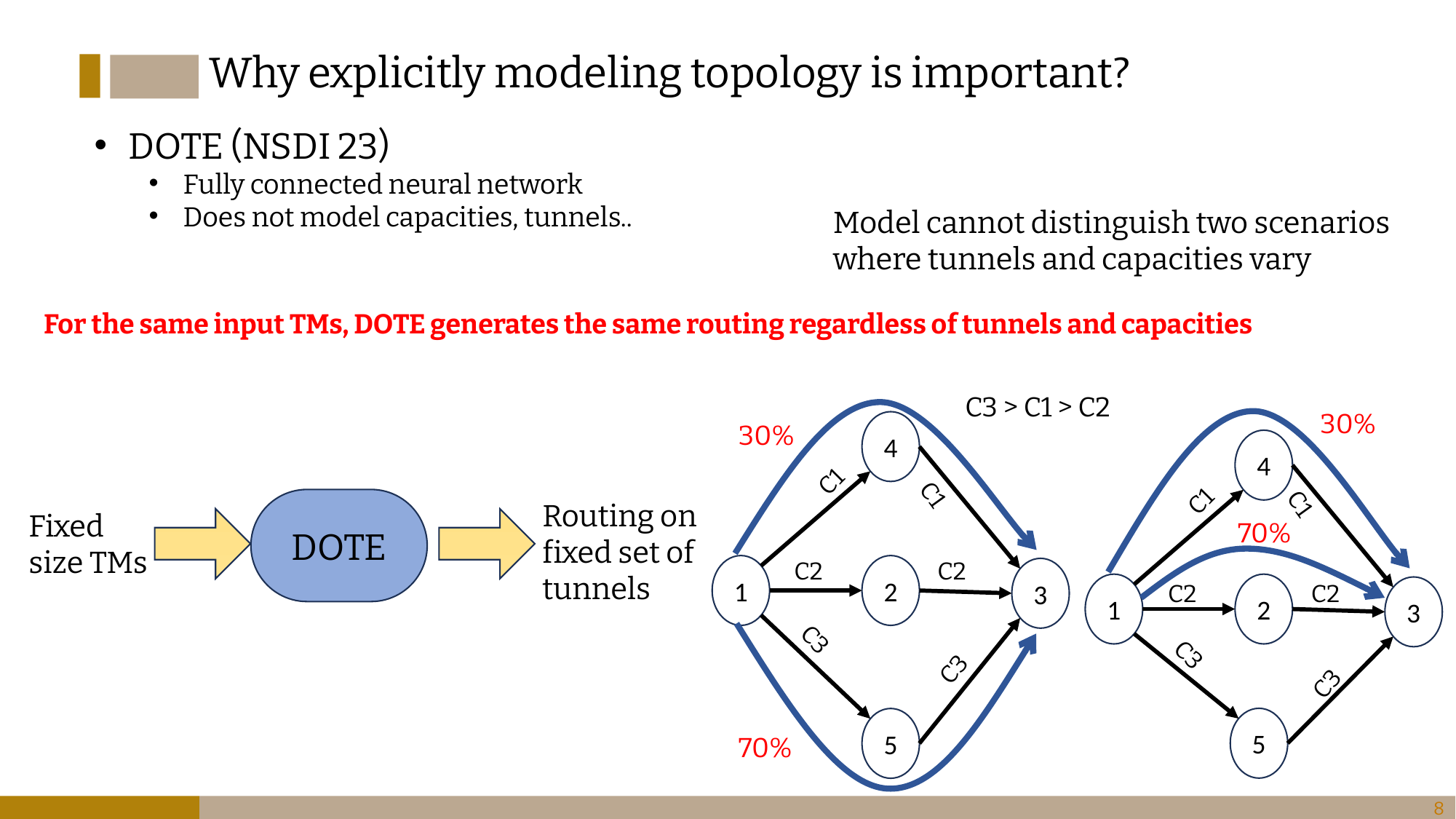

Why explicitly modeling topology is important?
DOTE (NSDI 23)
Fully connected neural network
Does not model capacities, tunnels..
Model cannot distinguish two scenarios where tunnels and capacities vary
For the same input TMs, DOTE generates the same routing regardless of tunnels and capacities
C3 > C1 > C2
30%

4

1
2
3
5
C1
C1
70%
C2
C2
C3
C3

4
1
2
3

5
30%
C1
C1
70%
C2
C2
C3
C3
DOTE
Routing on fixed set of tunnels
Fixed
size TMs

8